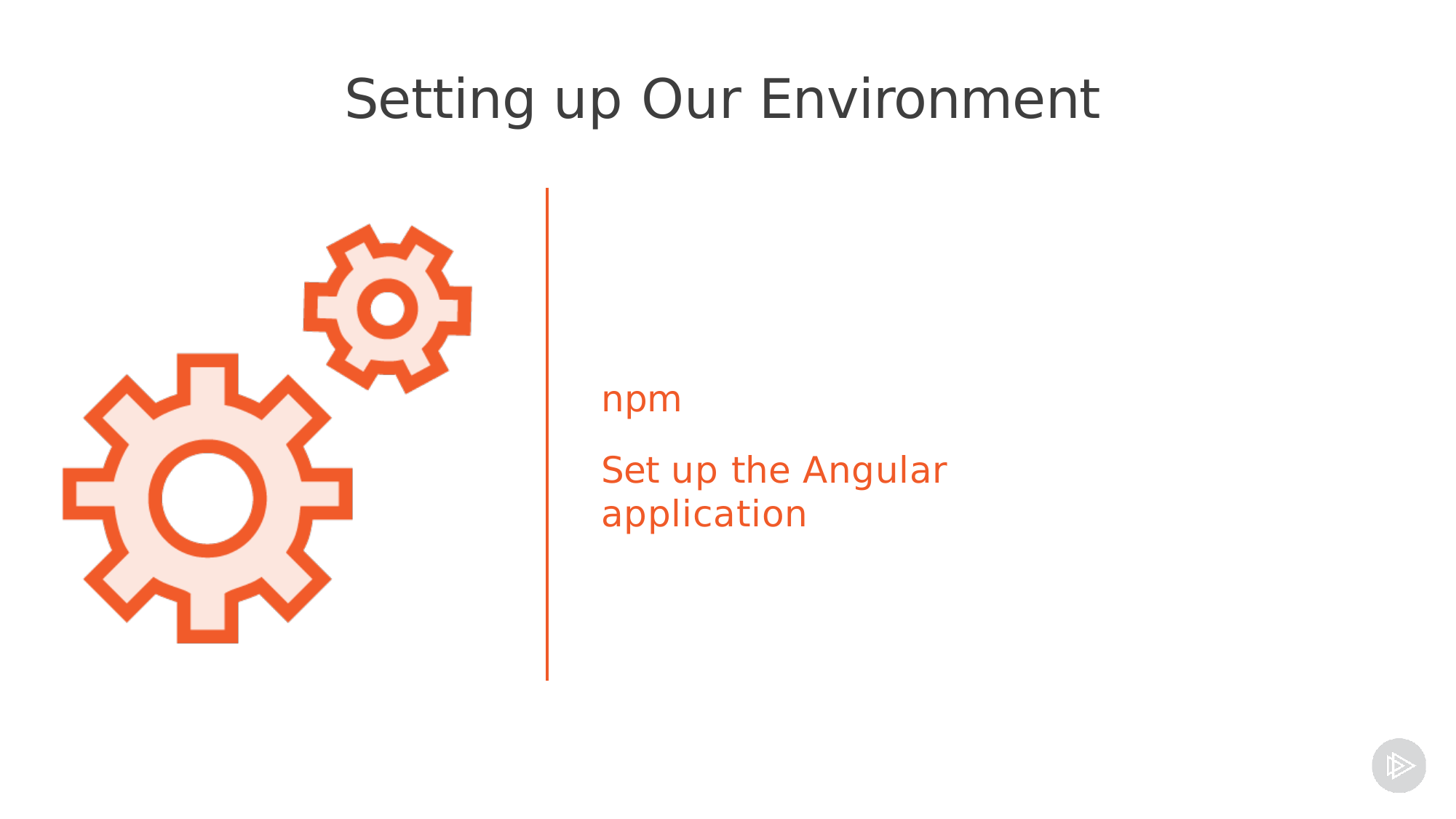

# Setting up Our Environment

npm
Set up the Angular application